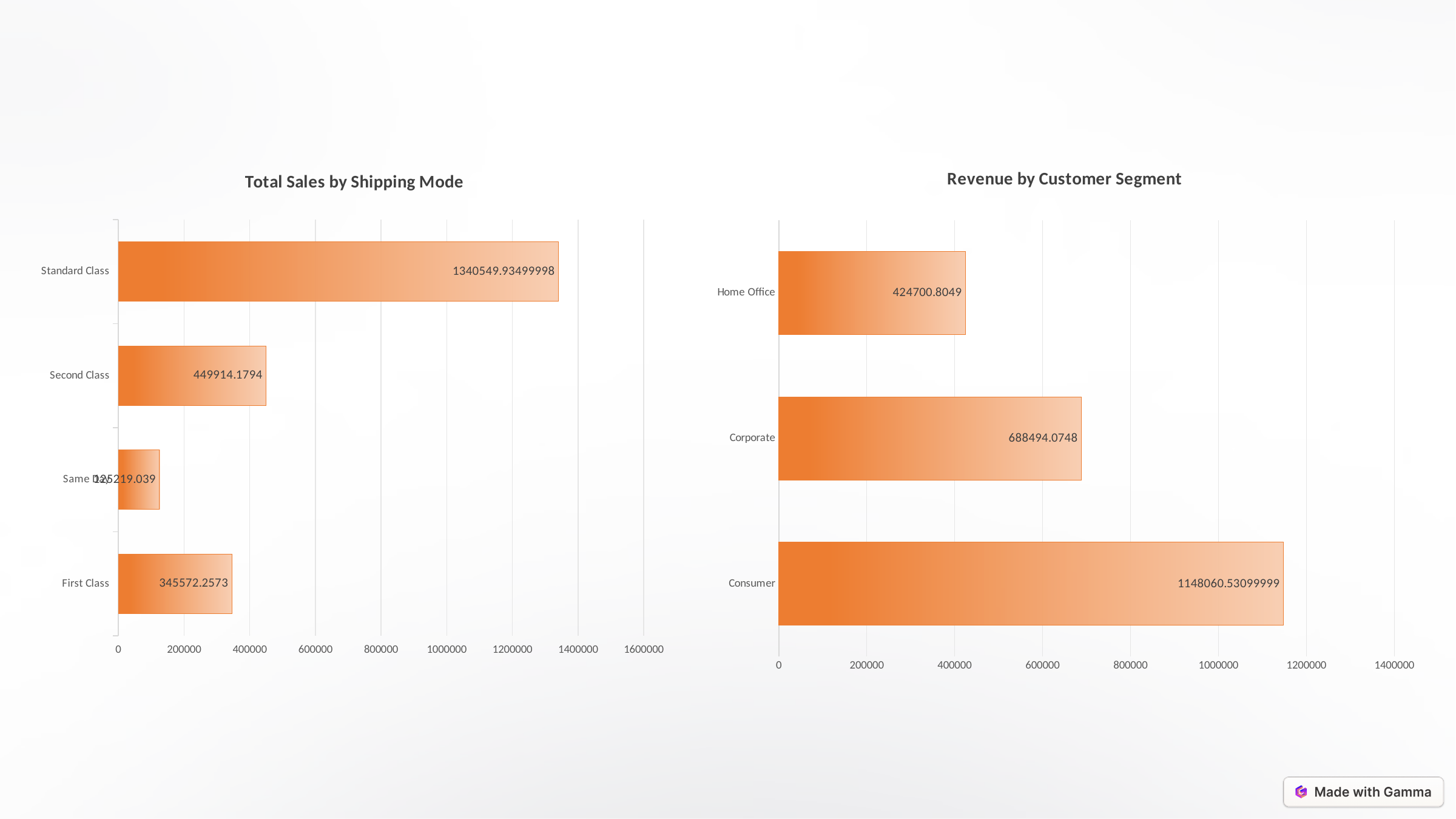

### Chart: Total Sales by Shipping Mode

| Category | Total |
|---|---|
| First Class | 345572.2573 |
| Same Day | 125219.039 |
| Second Class | 449914.1794 |
| Standard Class | 1340549.93499998 |

### Chart: Revenue by Customer Segment

| Category | Total |
|---|---|
| Consumer | 1148060.53099999 |
| Corporate | 688494.0748 |
| Home Office | 424700.8049 |